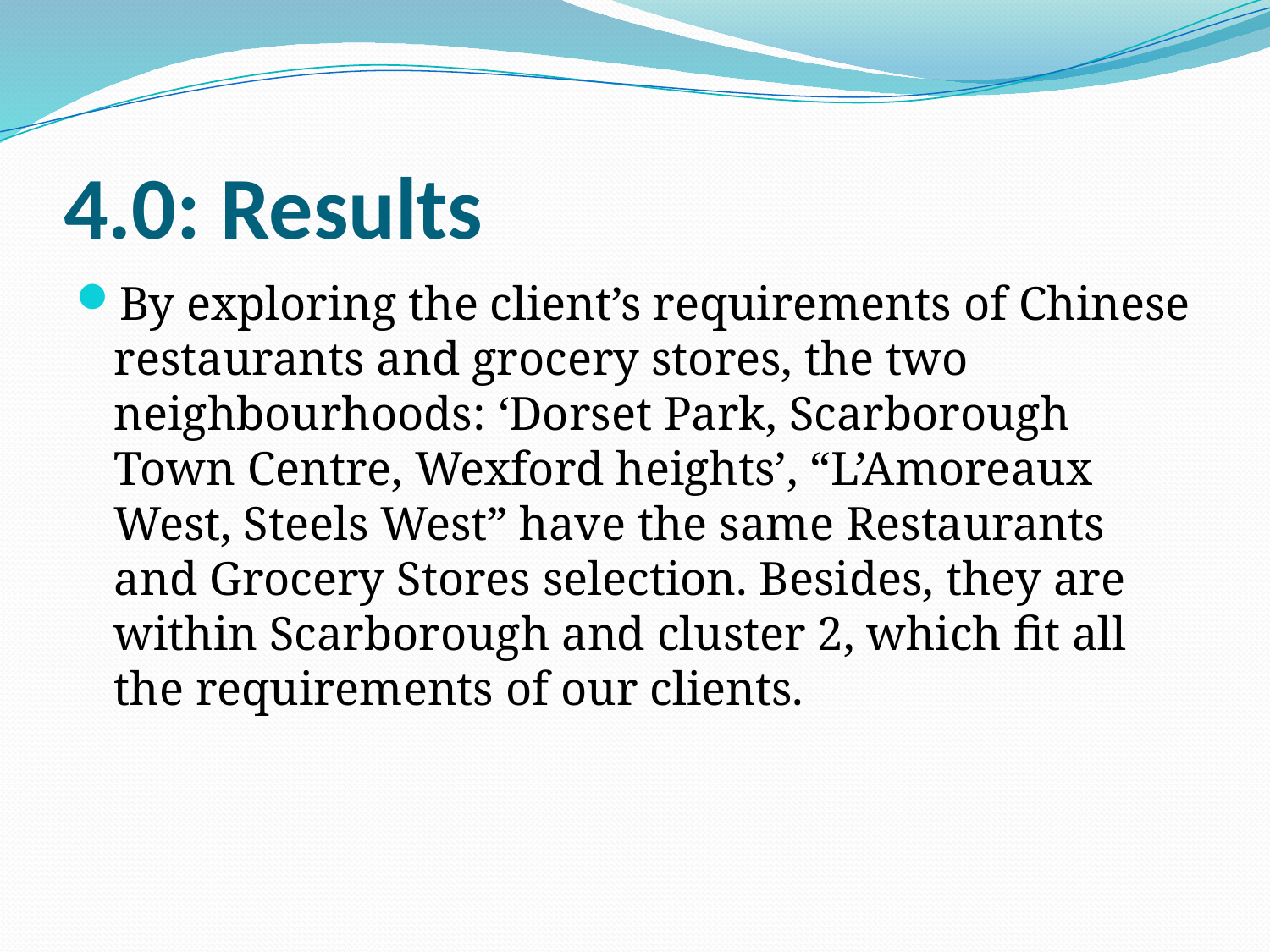

# 4.0: Results
By exploring the client’s requirements of Chinese restaurants and grocery stores, the two neighbourhoods: ‘Dorset Park, Scarborough Town Centre, Wexford heights’, “L’Amoreaux West, Steels West” have the same Restaurants and Grocery Stores selection. Besides, they are within Scarborough and cluster 2, which fit all the requirements of our clients.